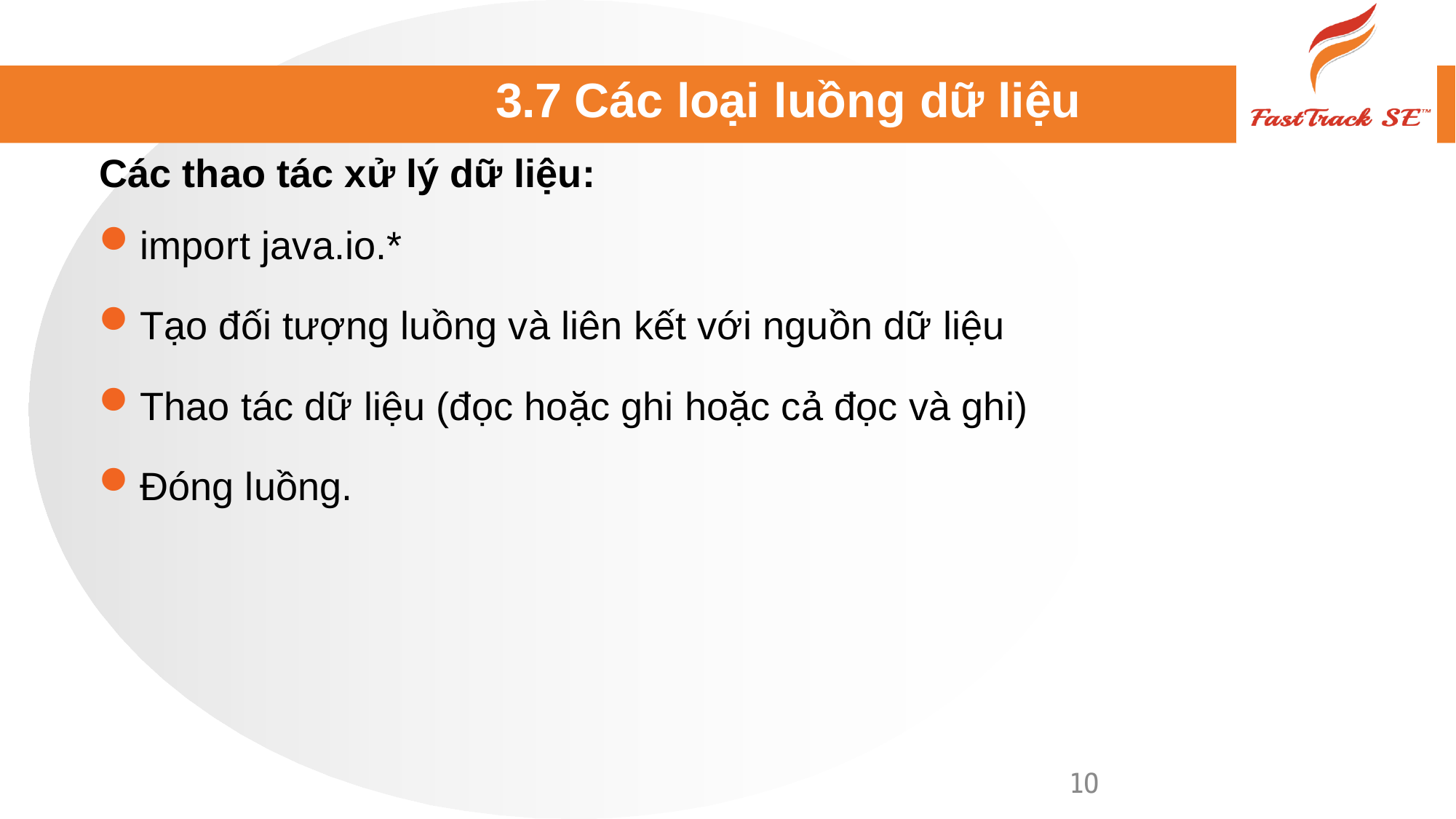

# 3.7 Các loại luồng dữ liệu
Các thao tác xử lý dữ liệu:
import java.io.*
Tạo đối tượng luồng và liên kết với nguồn dữ liệu
Thao tác dữ liệu (đọc hoặc ghi hoặc cả đọc và ghi)
Đóng luồng.
10